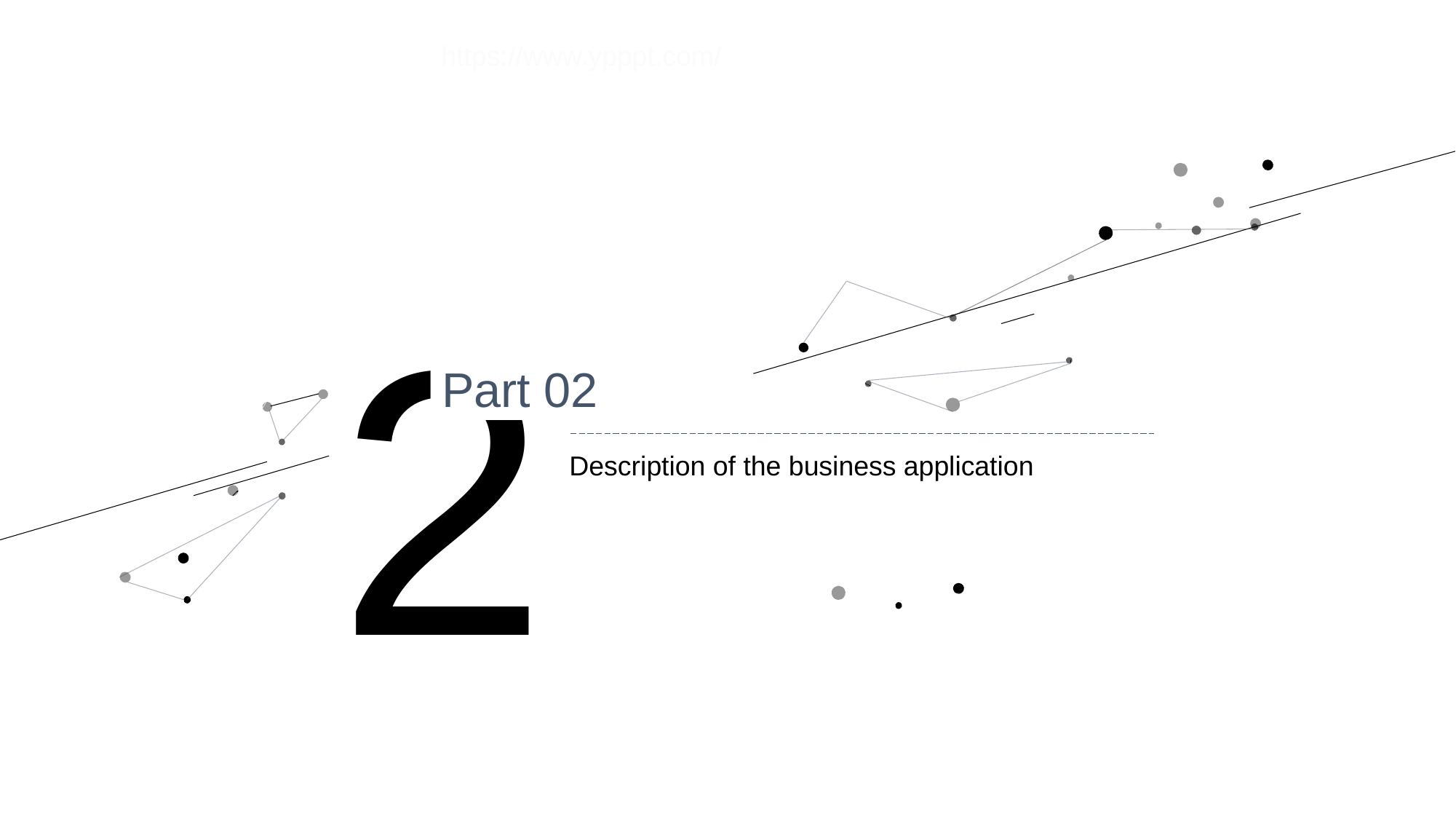

https://www.ypppt.com/
2

Part 02

Description of the business application